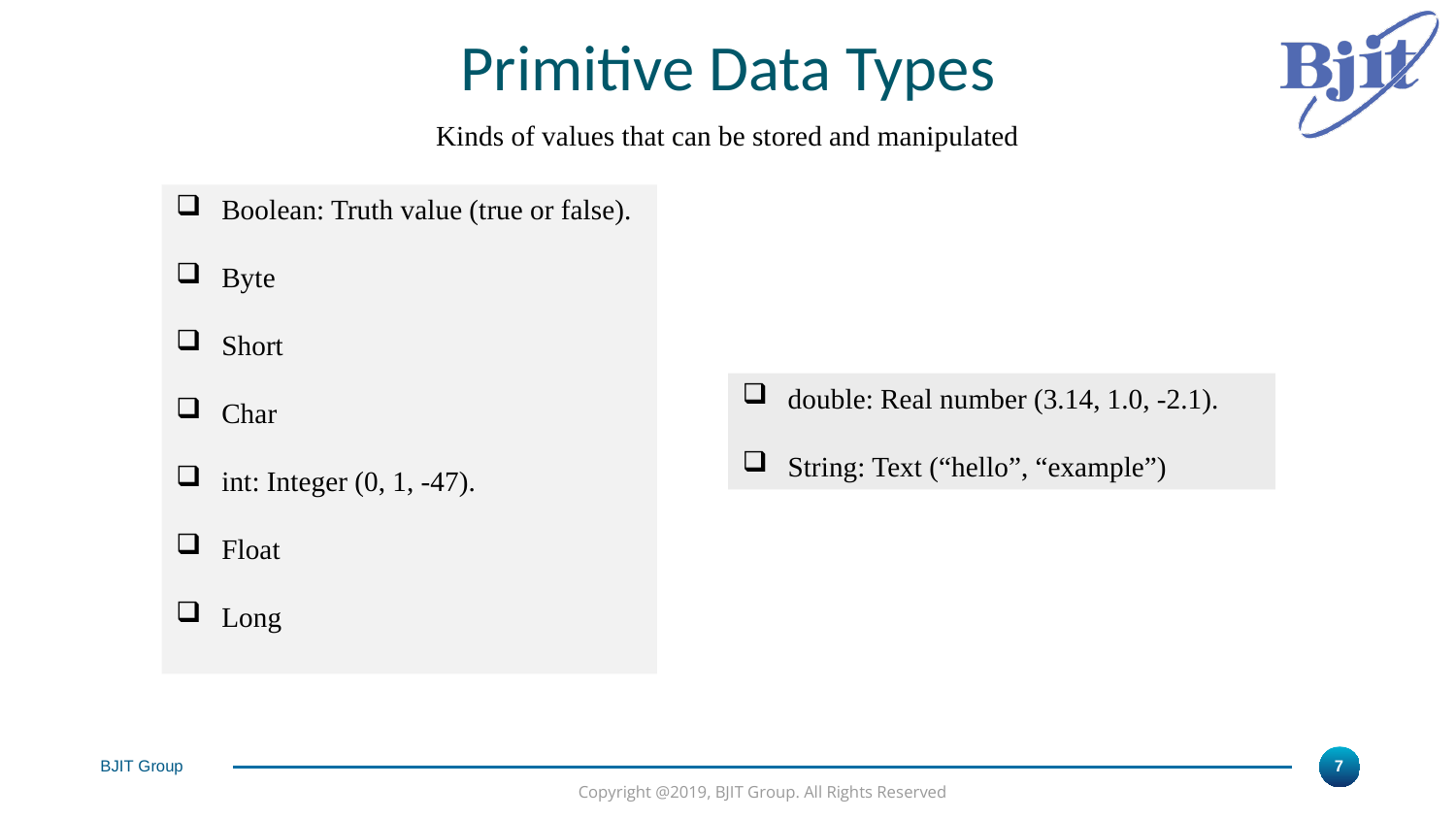

Primitive Data Types
Kinds of values that can be stored and manipulated
Boolean: Truth value (true or false).

Byte

Short

Char

int: Integer (0, 1, -47).

Float

Long

double: Real number (3.14, 1.0, -2.1).

String: Text (“hello”, “example”)